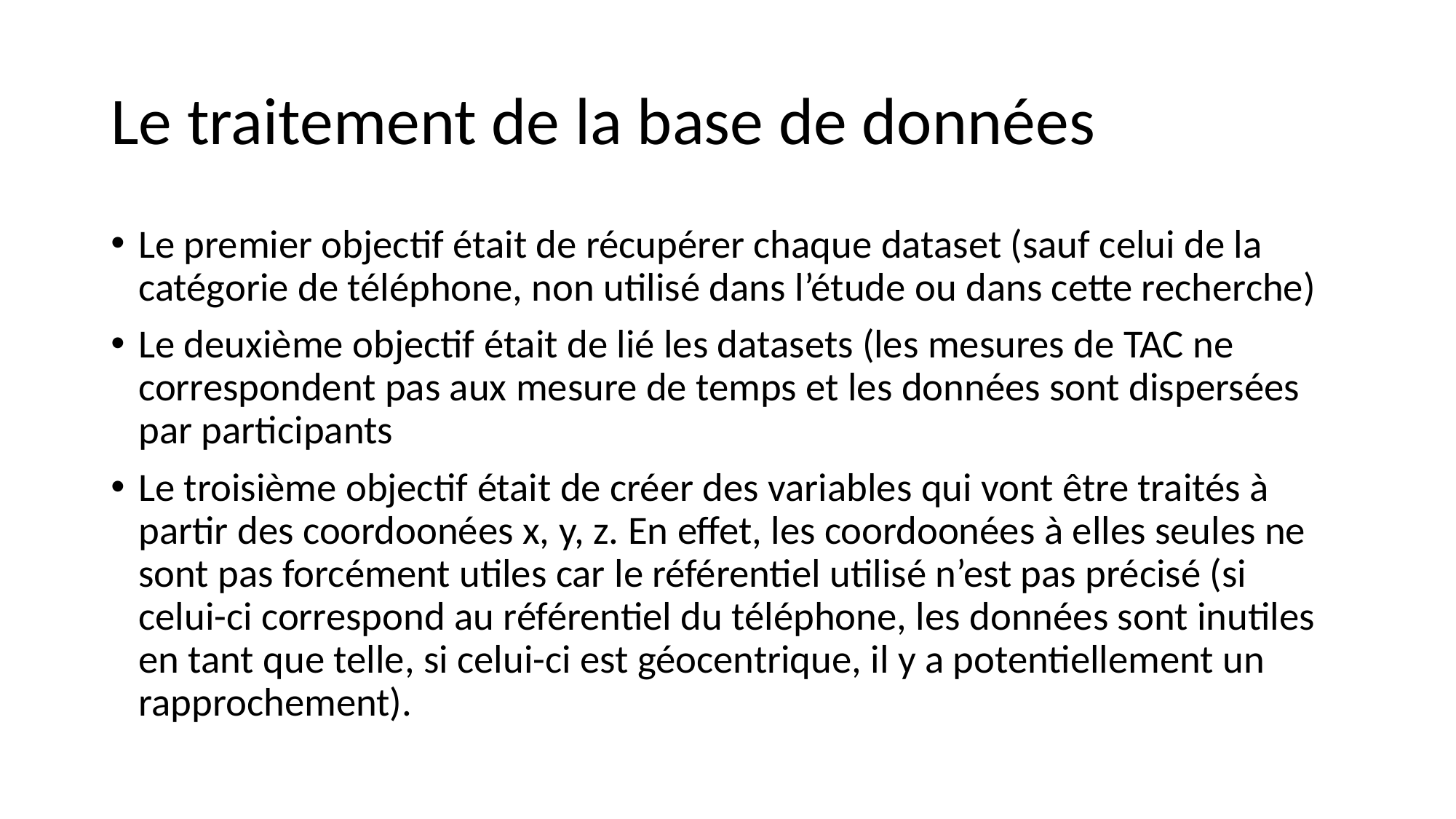

# Le traitement de la base de données
Le premier objectif était de récupérer chaque dataset (sauf celui de la catégorie de téléphone, non utilisé dans l’étude ou dans cette recherche)
Le deuxième objectif était de lié les datasets (les mesures de TAC ne correspondent pas aux mesure de temps et les données sont dispersées par participants
Le troisième objectif était de créer des variables qui vont être traités à partir des coordoonées x, y, z. En effet, les coordoonées à elles seules ne sont pas forcément utiles car le référentiel utilisé n’est pas précisé (si celui-ci correspond au référentiel du téléphone, les données sont inutiles en tant que telle, si celui-ci est géocentrique, il y a potentiellement un rapprochement).